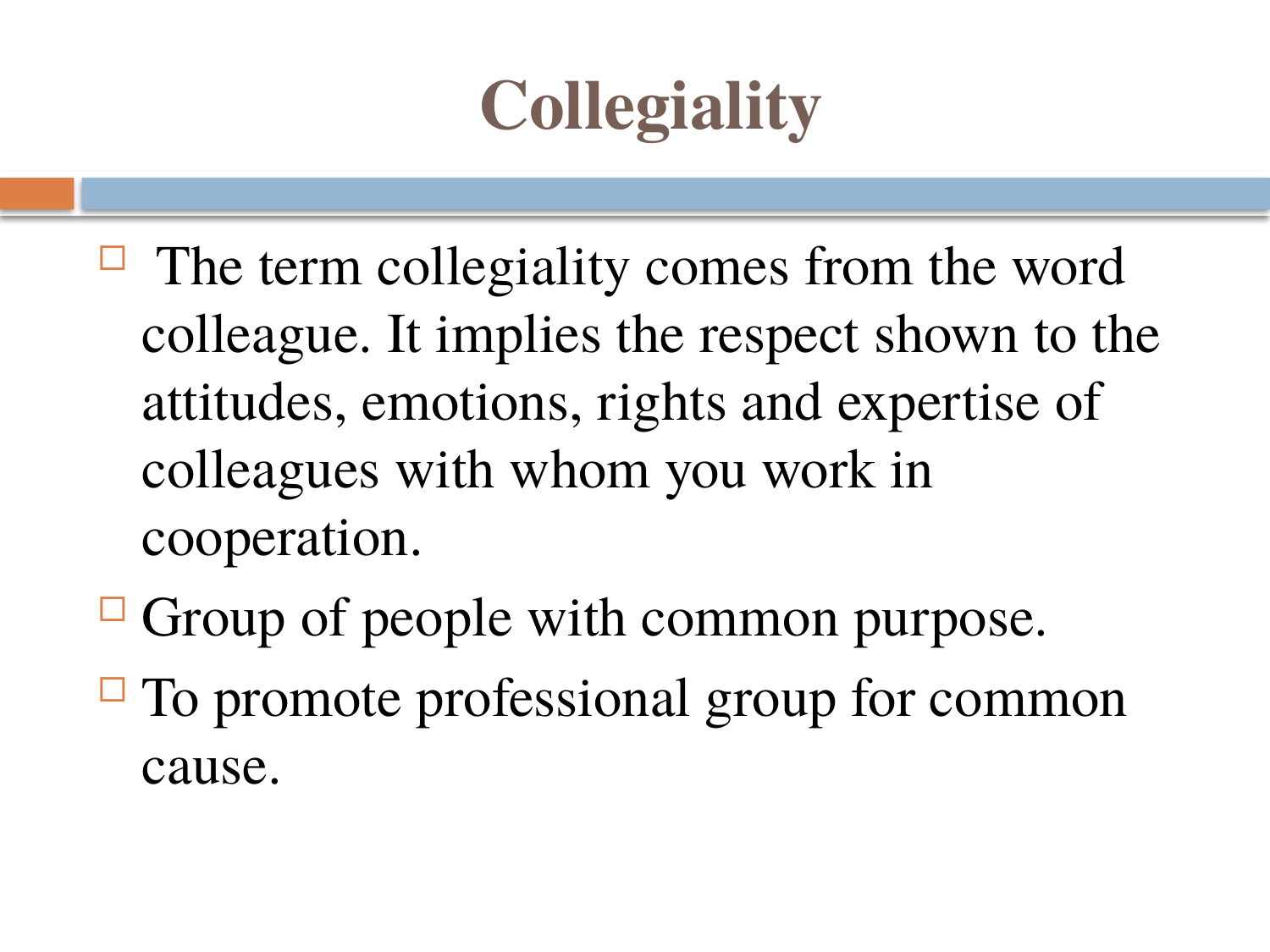

# Collegiality
 The term collegiality comes from the word colleague. It implies the respect shown to the attitudes, emotions, rights and expertise of colleagues with whom you work in cooperation.
Group of people with common purpose.
To promote professional group for common cause.